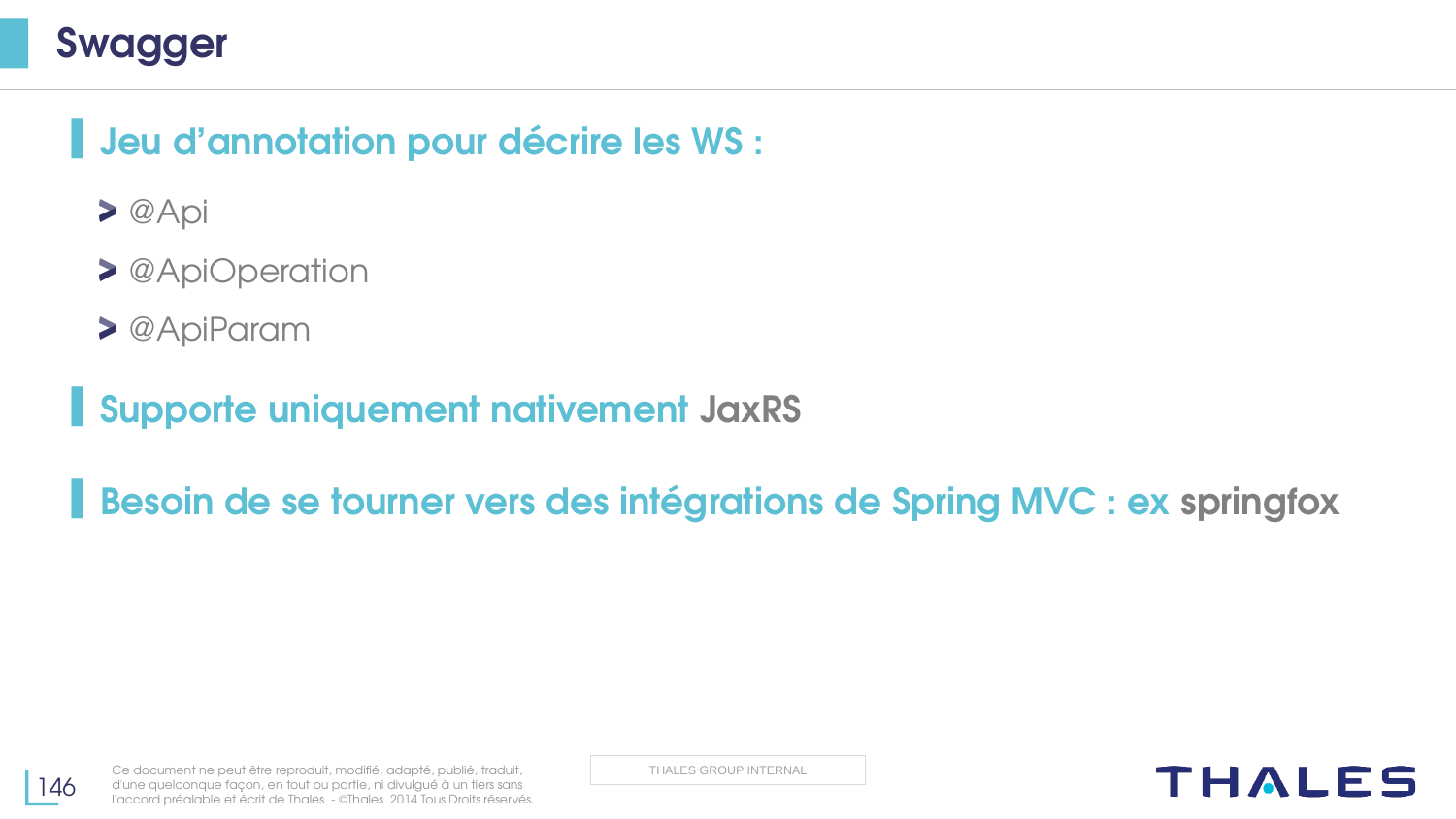

# Swagger
Jeu d’annotation pour décrire les WS :
@Api
@ApiOperation
@ApiParam
Supporte uniquement nativement JaxRS
Besoin de se tourner vers des intégrations de Spring MVC : ex springfox